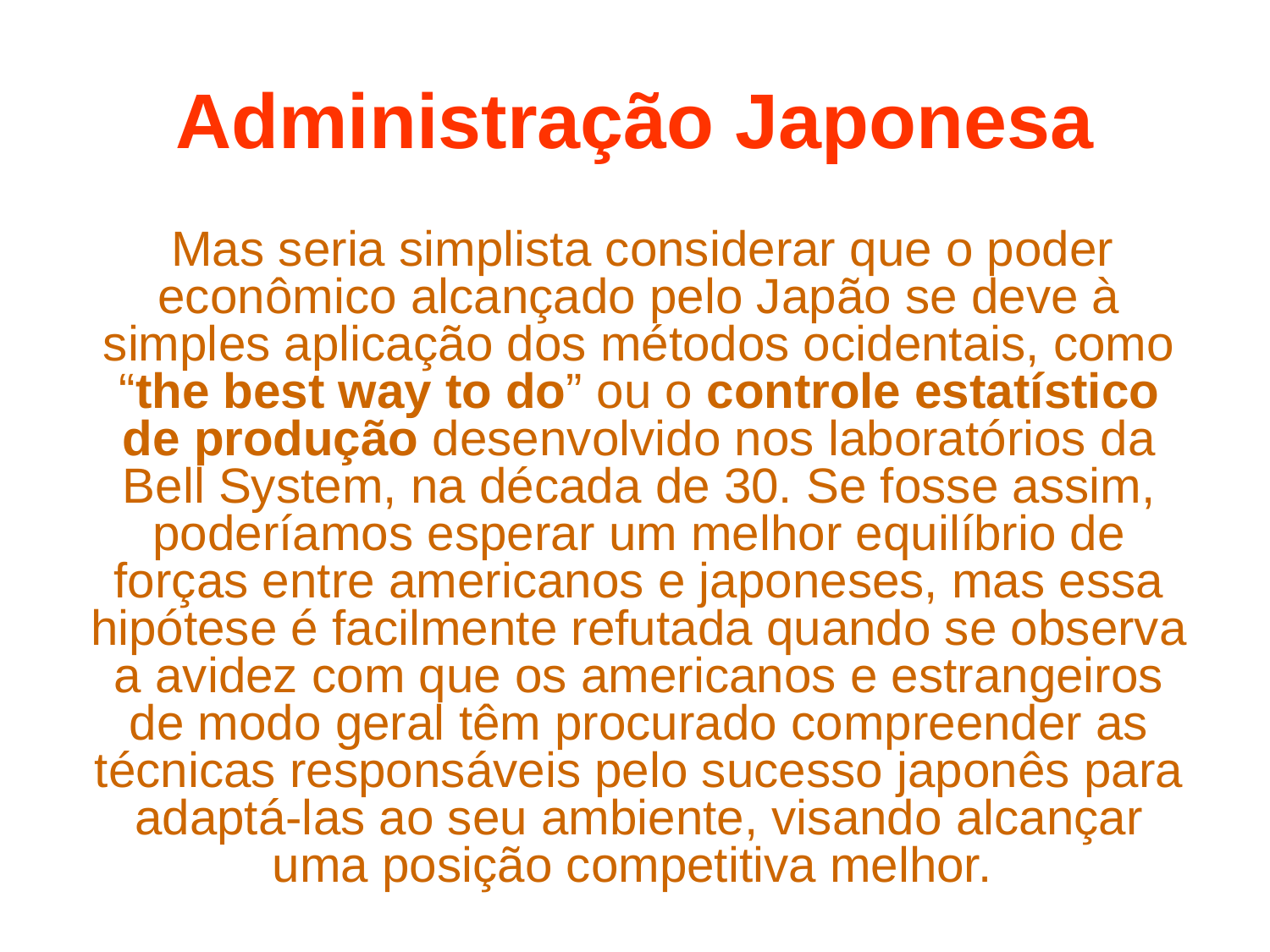

# Administração Japonesa
    Mas seria simplista considerar que o poder econômico alcançado pelo Japão se deve à simples aplicação dos métodos ocidentais, como “the best way to do” ou o controle estatístico de produção desenvolvido nos laboratórios da Bell System, na década de 30. Se fosse assim, poderíamos esperar um melhor equilíbrio de forças entre americanos e japoneses, mas essa hipótese é facilmente refutada quando se observa a avidez com que os americanos e estrangeiros de modo geral têm procurado compreender as técnicas responsáveis pelo sucesso japonês para adaptá-las ao seu ambiente, visando alcançar uma posição competitiva melhor.